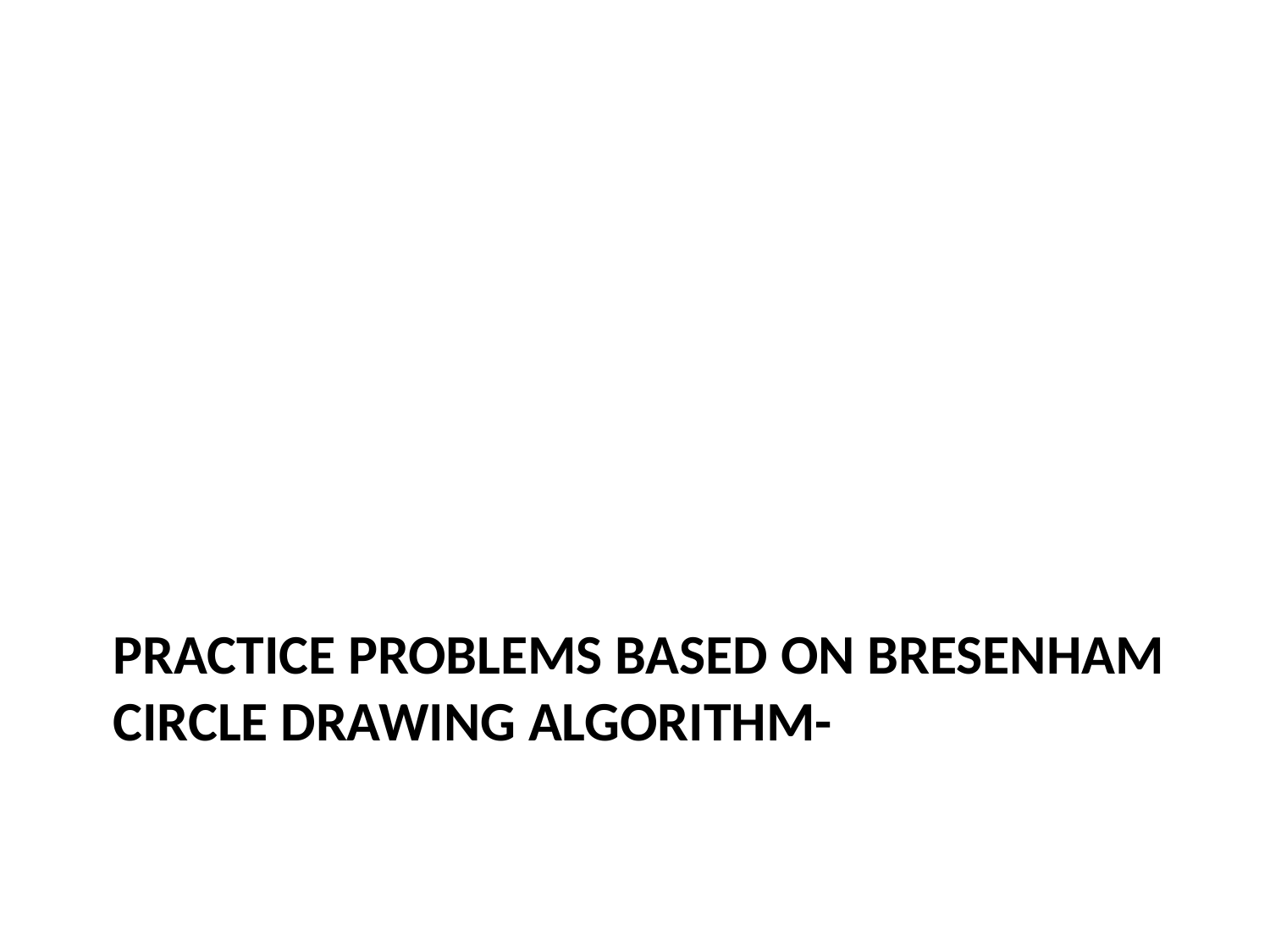

# PRACTICE PROBLEMS BASED ON BRESENHAM CIRCLE DRAWING ALGORITHM-